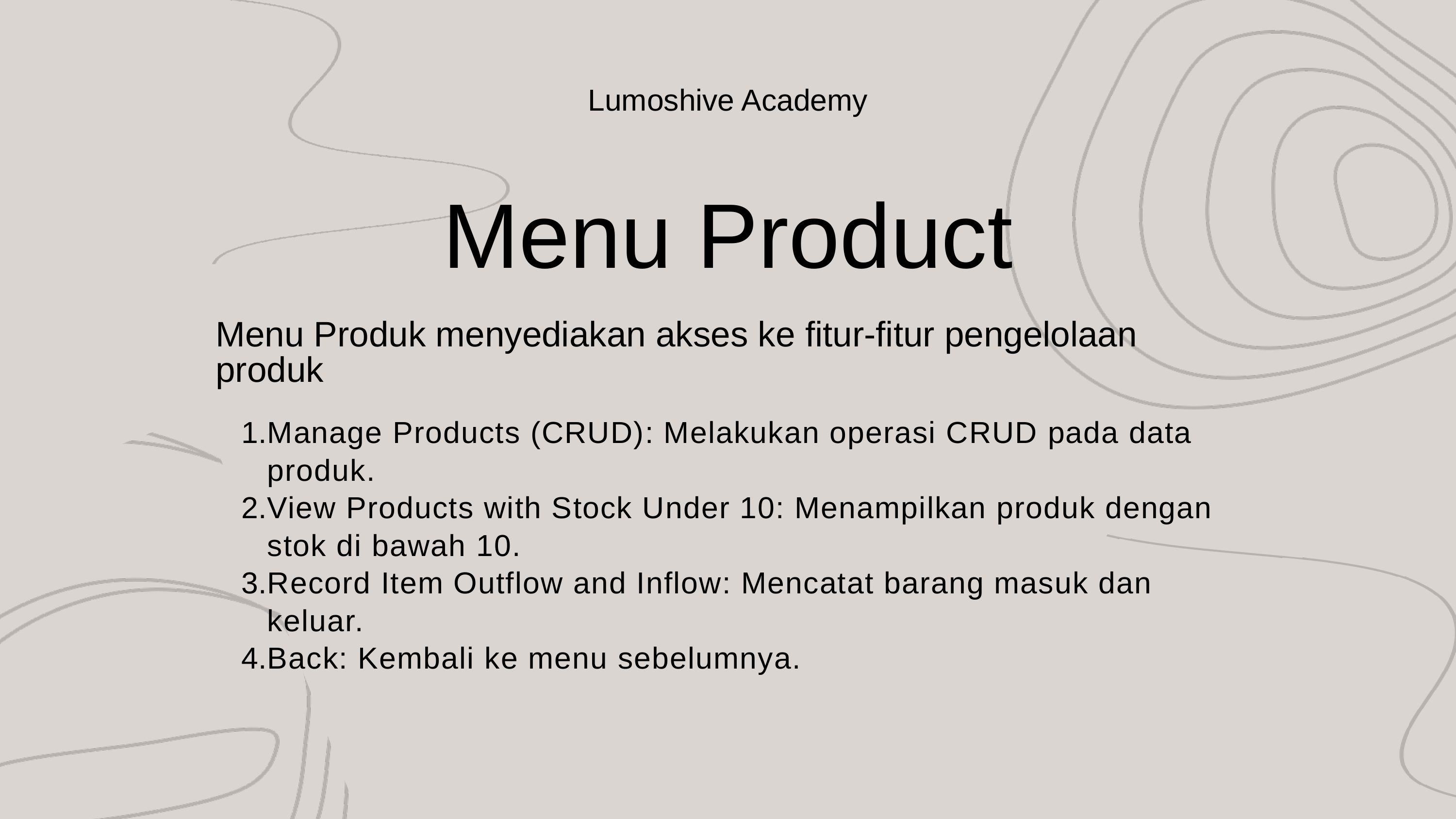

Lumoshive Academy
Menu Product
Menu Produk menyediakan akses ke fitur-fitur pengelolaan produk
Manage Products (CRUD): Melakukan operasi CRUD pada data produk.
View Products with Stock Under 10: Menampilkan produk dengan stok di bawah 10.
Record Item Outflow and Inflow: Mencatat barang masuk dan keluar.
Back: Kembali ke menu sebelumnya.